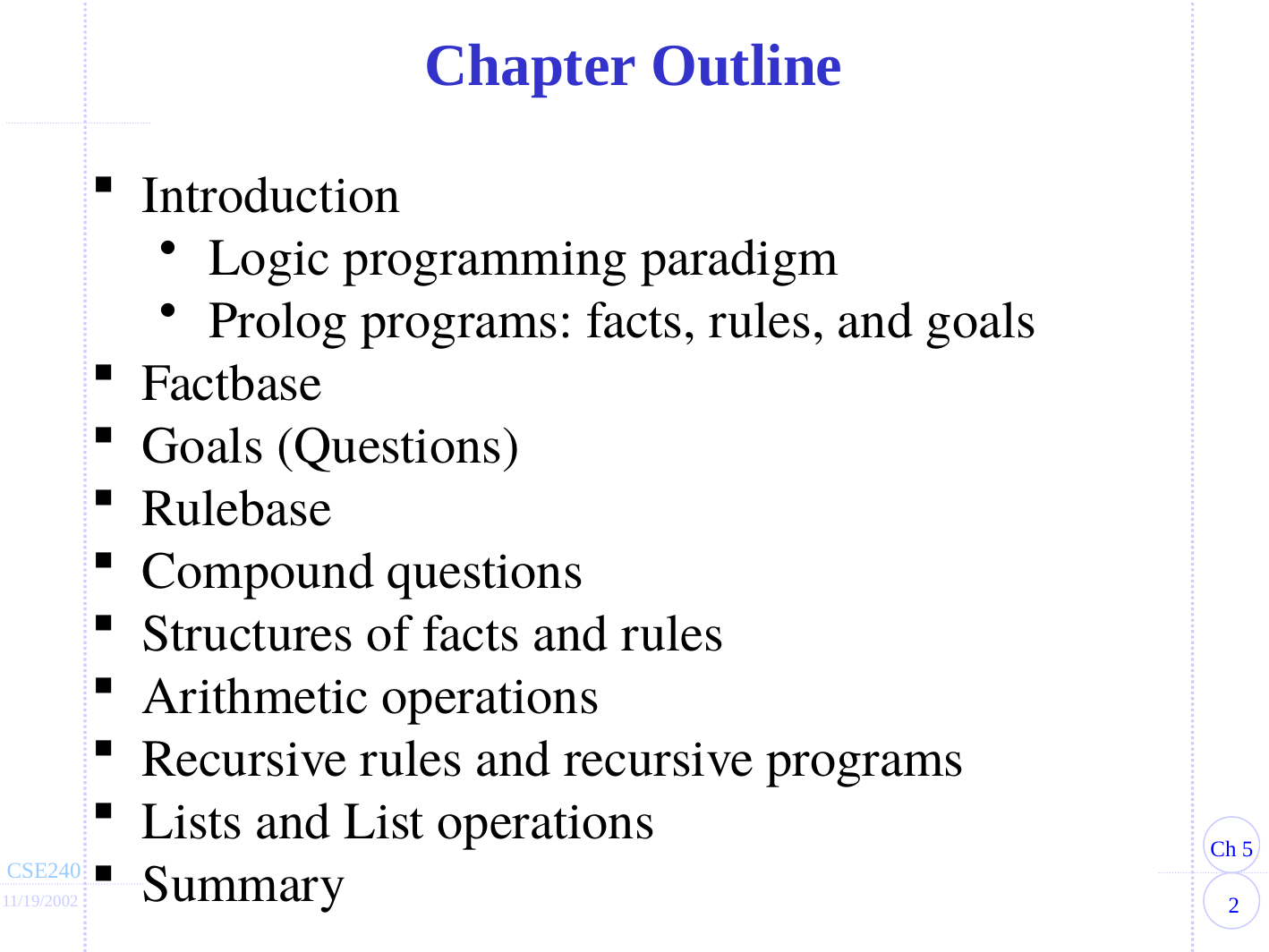

Chapter Outline
Introduction
Logic programming paradigm
Prolog programs: facts, rules, and goals
Factbase
Goals (Questions)
Rulebase
Compound questions
Structures of facts and rules
Arithmetic operations
Recursive rules and recursive programs
Lists and List operations
Summary